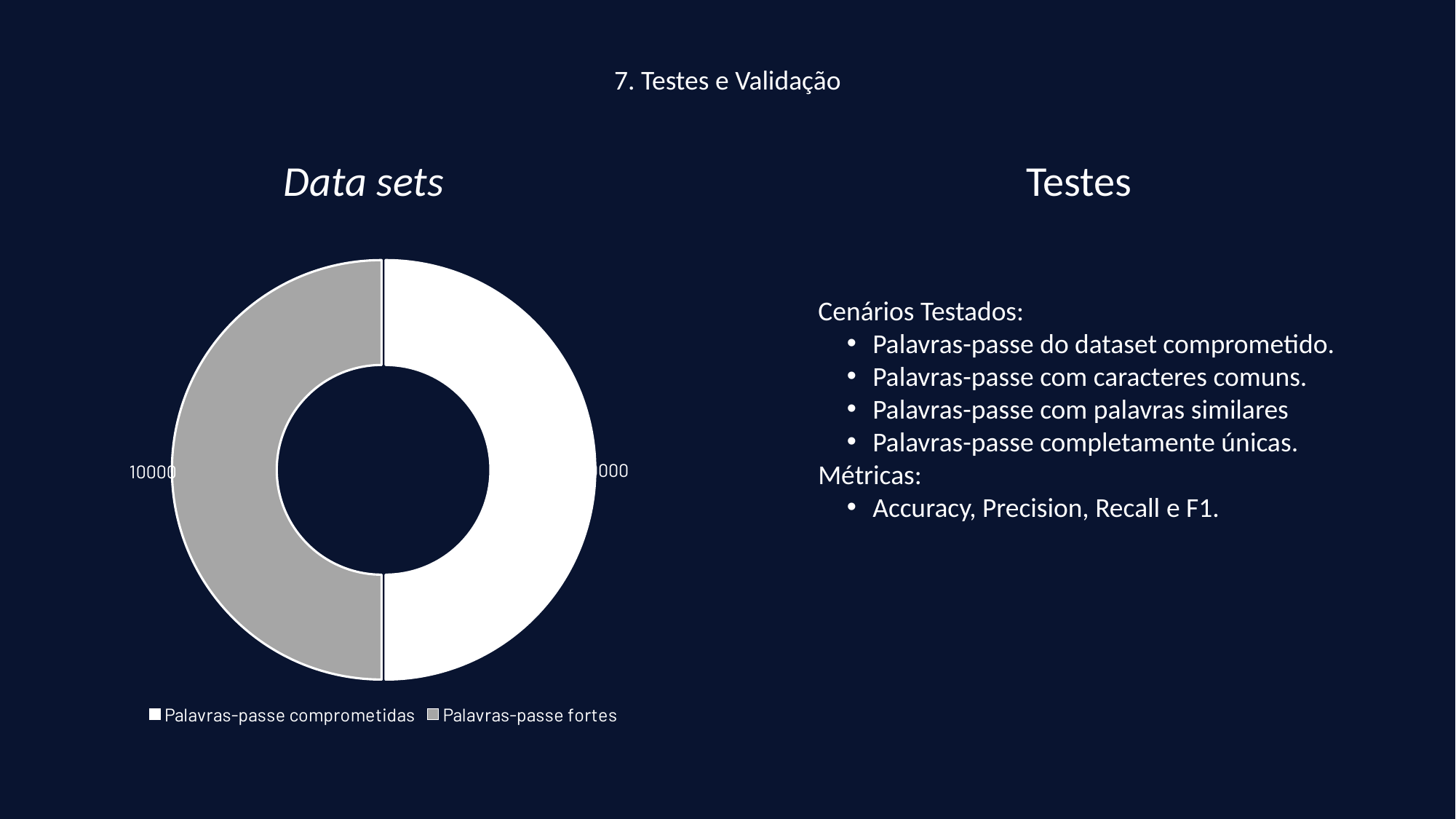

7. Testes e Validação
Data sets
Testes

### Chart

| Category | Data sets |
|---|---|
| Palavras-passe comprometidas | 10000.0 |
| Palavras-passe fortes | 10000.0 |
Cenários Testados:
Palavras-passe do dataset comprometido.
Palavras-passe com caracteres comuns.
Palavras-passe com palavras similares
Palavras-passe completamente únicas.
Métricas:
Accuracy, Precision, Recall e F1.